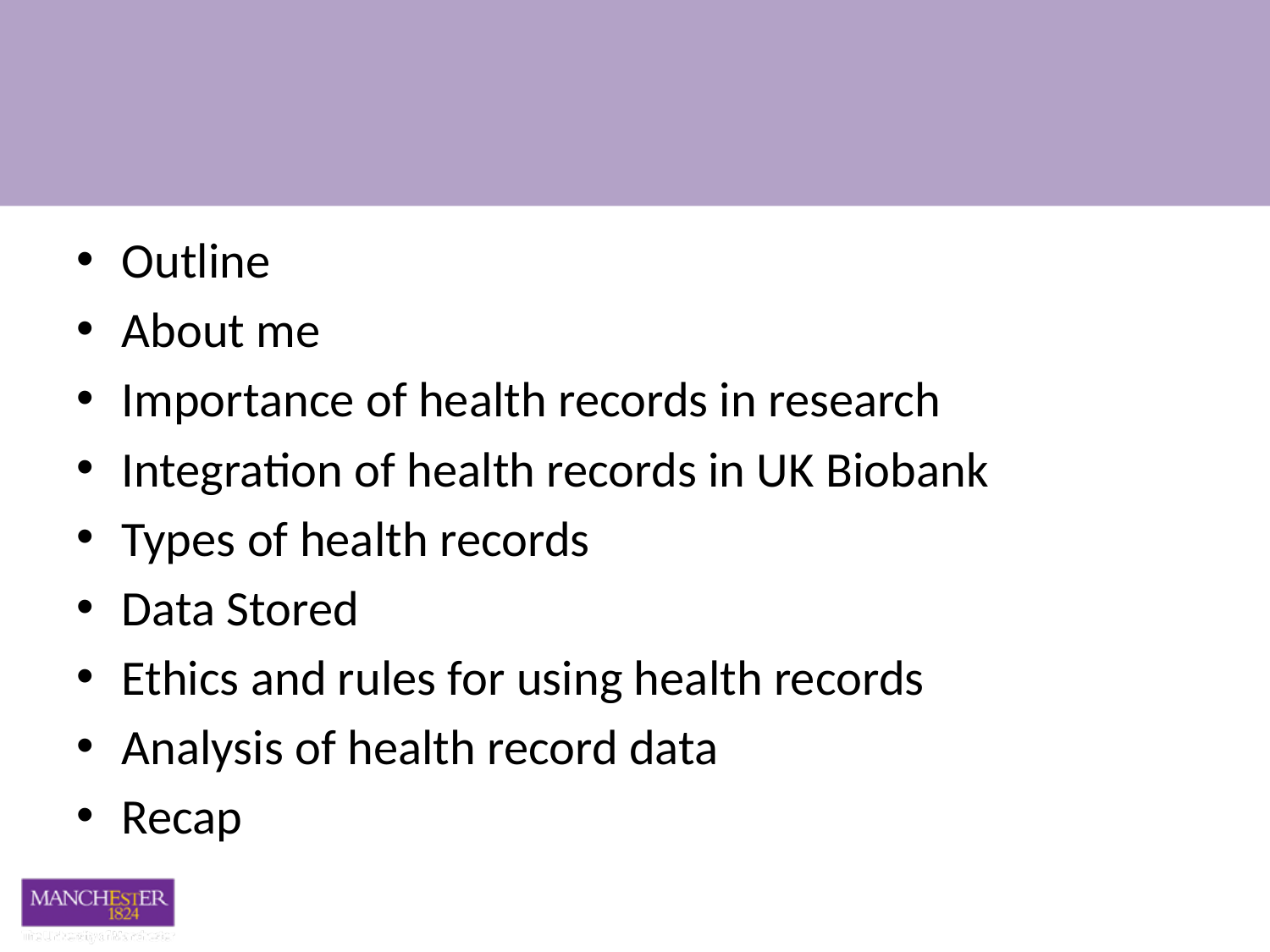

#
Outline
About me
Importance of health records in research
Integration of health records in UK Biobank
Types of health records
Data Stored
Ethics and rules for using health records
Analysis of health record data
Recap